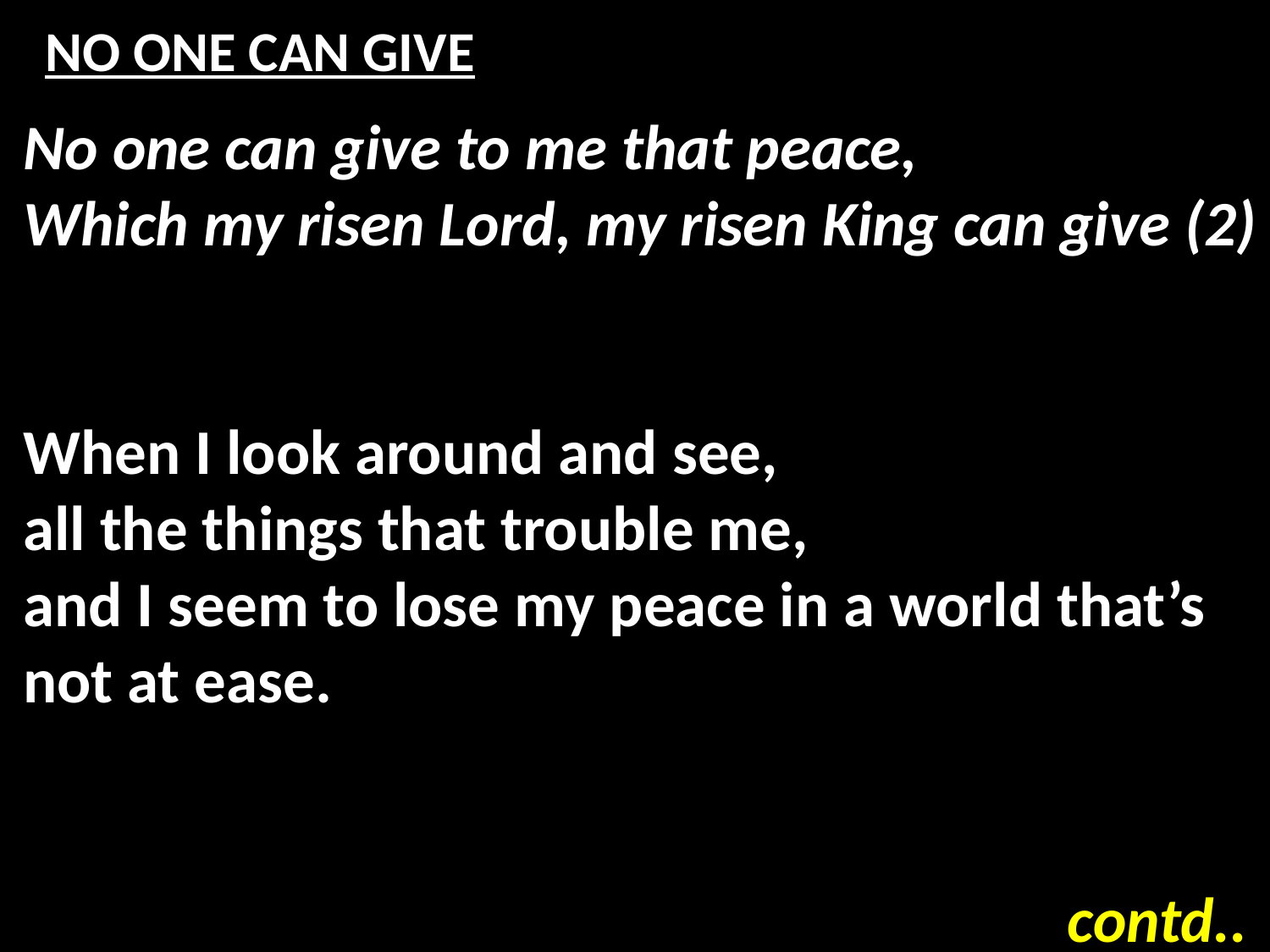

# NO ONE CAN GIVE
No one can give to me that peace,
Which my risen Lord, my risen King can give (2)

When I look around and see,
all the things that trouble me,
and I seem to lose my peace in a world that’s not at ease.
contd..